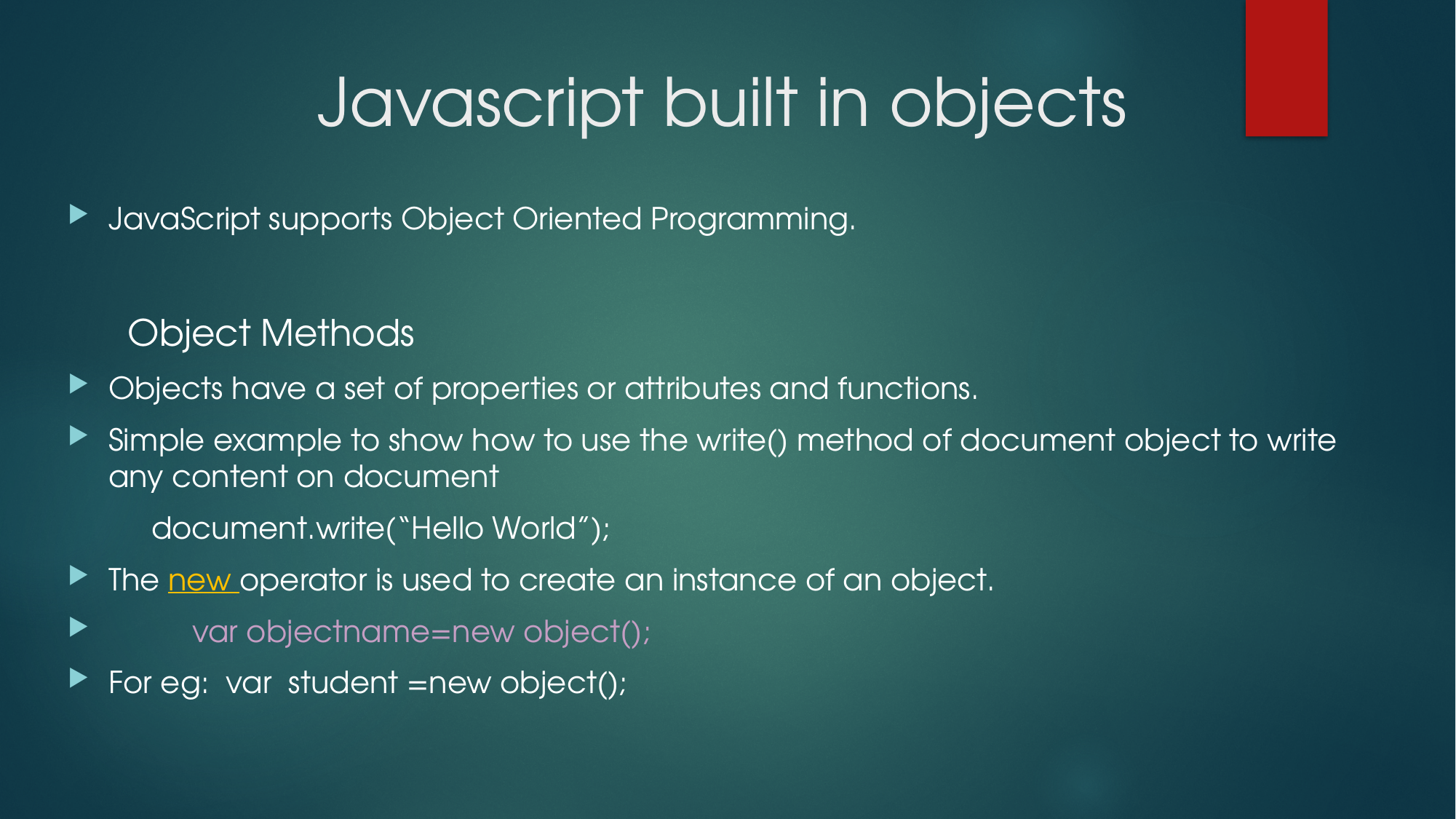

# Javascript built in objects
JavaScript supports Object Oriented Programming.

      Object Methods
Objects have a set of properties or attributes and functions.
Simple example to show how to use the write() method of document object to write  any content on document
          document.write(“Hello World”);
The new operator is used to create an instance of an object.
          var objectname=new object();
For eg:  var  student =new object();